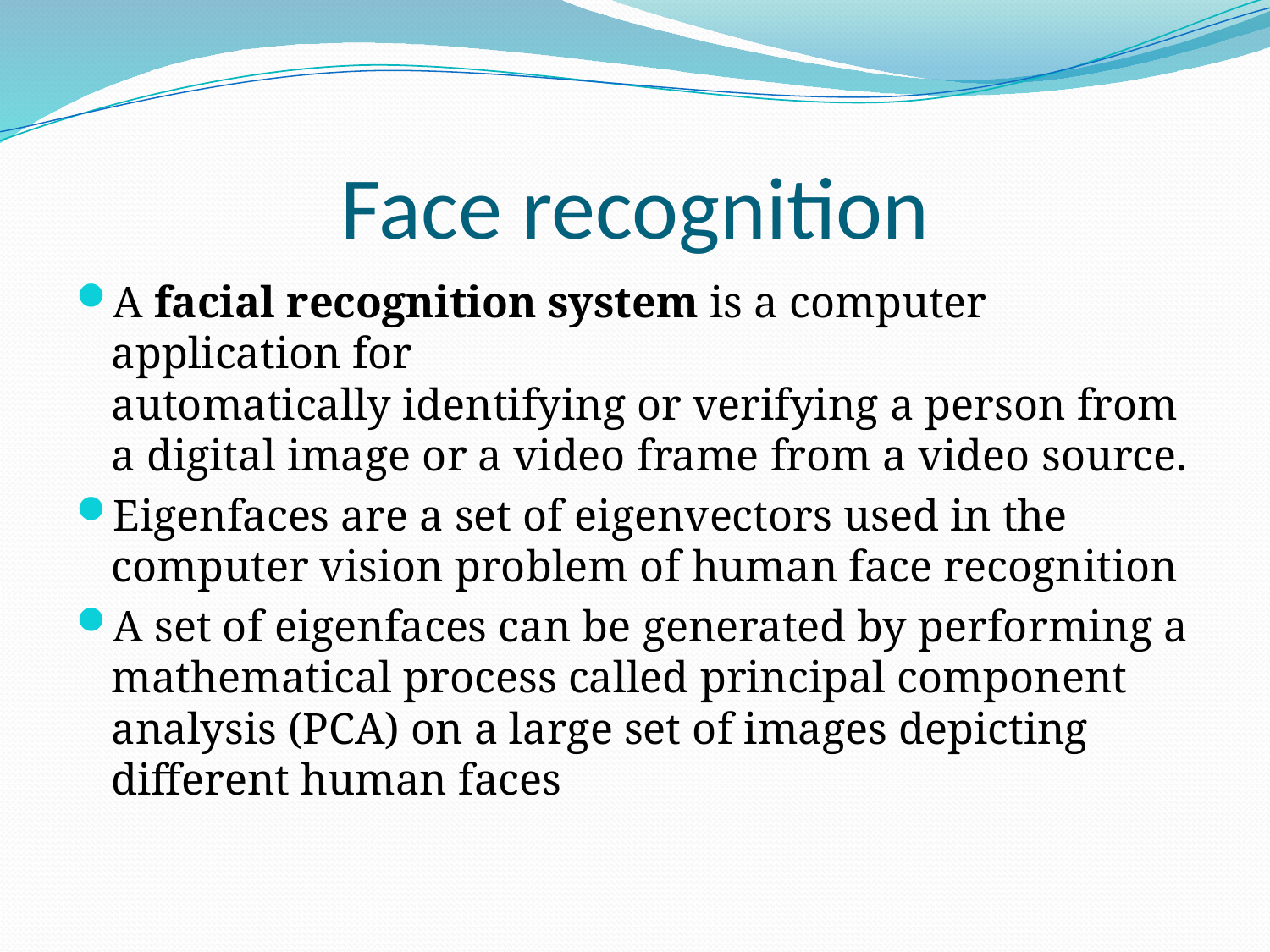

# Face recognition
A facial recognition system is a computer application for automatically identifying or verifying a person from a digital image or a video frame from a video source.
Eigenfaces are a set of eigenvectors used in the computer vision problem of human face recognition
A set of eigenfaces can be generated by performing a mathematical process called principal component analysis (PCA) on a large set of images depicting different human faces